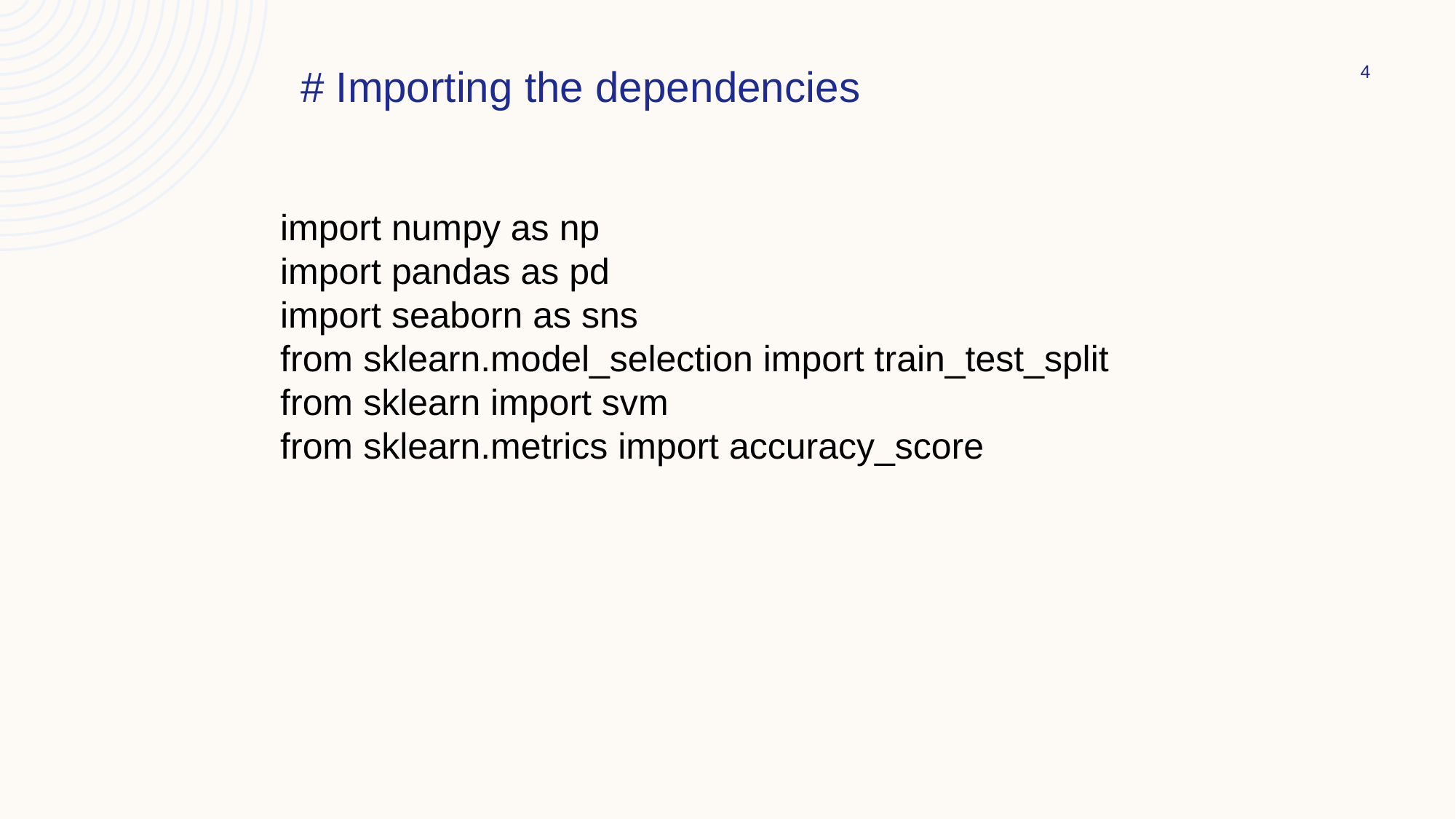

# Importing the dependencies
4
import numpy as np
import pandas as pd
import seaborn as sns
from sklearn.model_selection import train_test_split
from sklearn import svm
from sklearn.metrics import accuracy_score